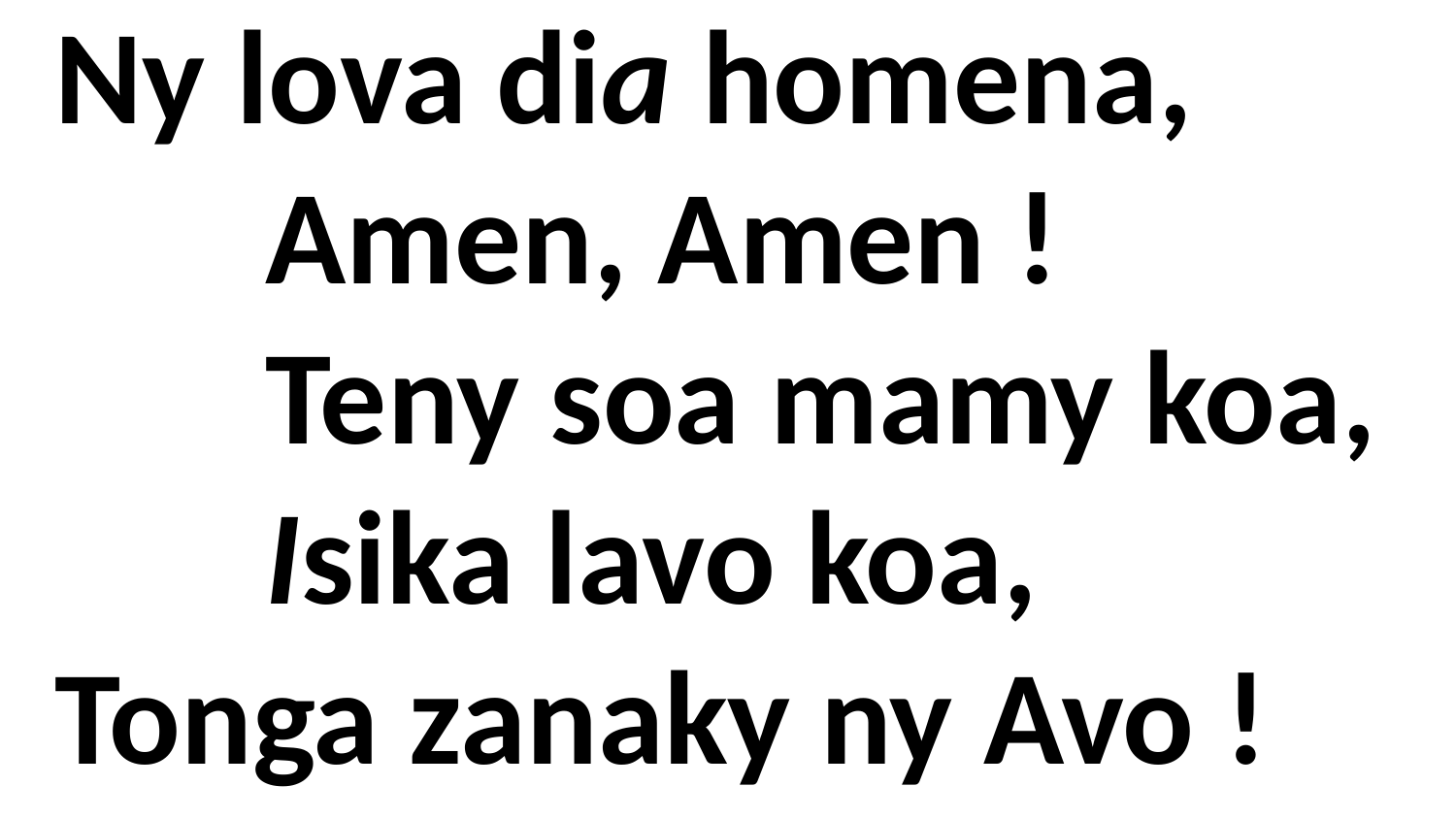

# Ny lova dia homena, Amen, Amen ! Teny soa mamy koa, Isika lavo koa, Tonga zanaky ny Avo !